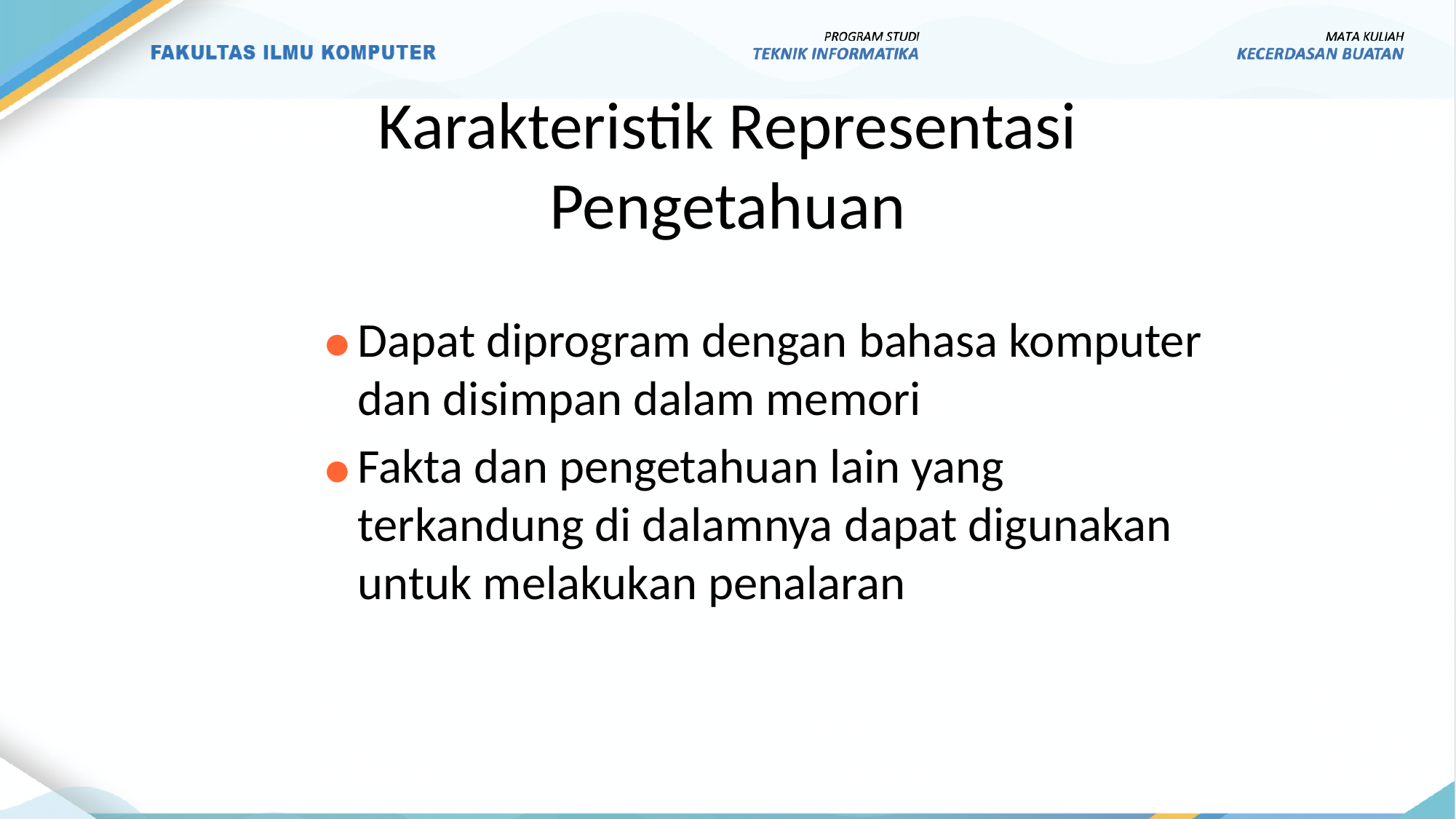

# Karakteristik Representasi Pengetahuan
Dapat diprogram dengan bahasa komputer dan disimpan dalam memori
Fakta dan pengetahuan lain yang terkandung di dalamnya dapat digunakan untuk melakukan penalaran